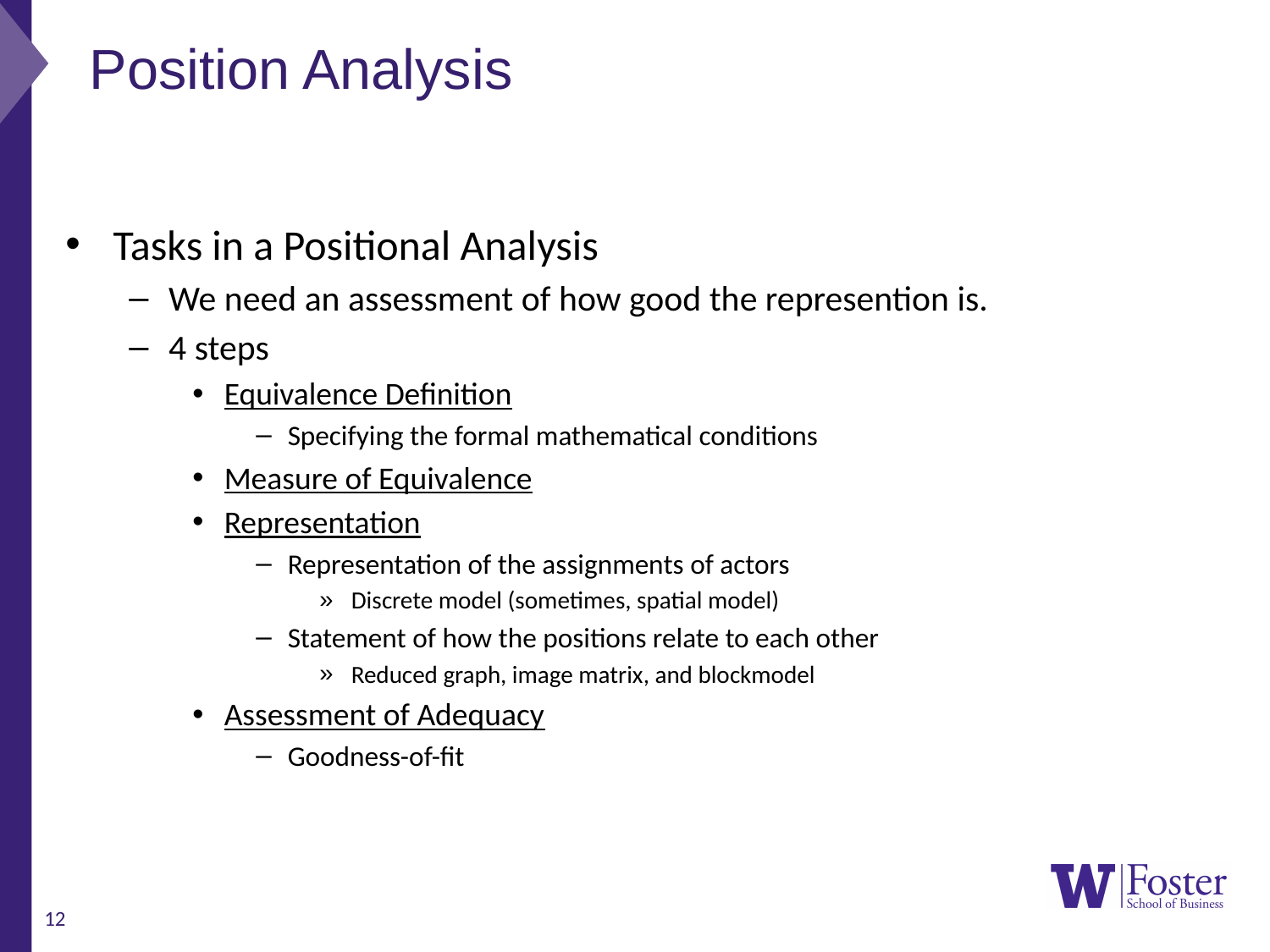

# Position Analysis
Tasks in a Positional Analysis
We need an assessment of how good the represention is.
4 steps
Equivalence Definition
Specifying the formal mathematical conditions
Measure of Equivalence
Representation
Representation of the assignments of actors
Discrete model (sometimes, spatial model)
Statement of how the positions relate to each other
Reduced graph, image matrix, and blockmodel
Assessment of Adequacy
Goodness-of-fit
12